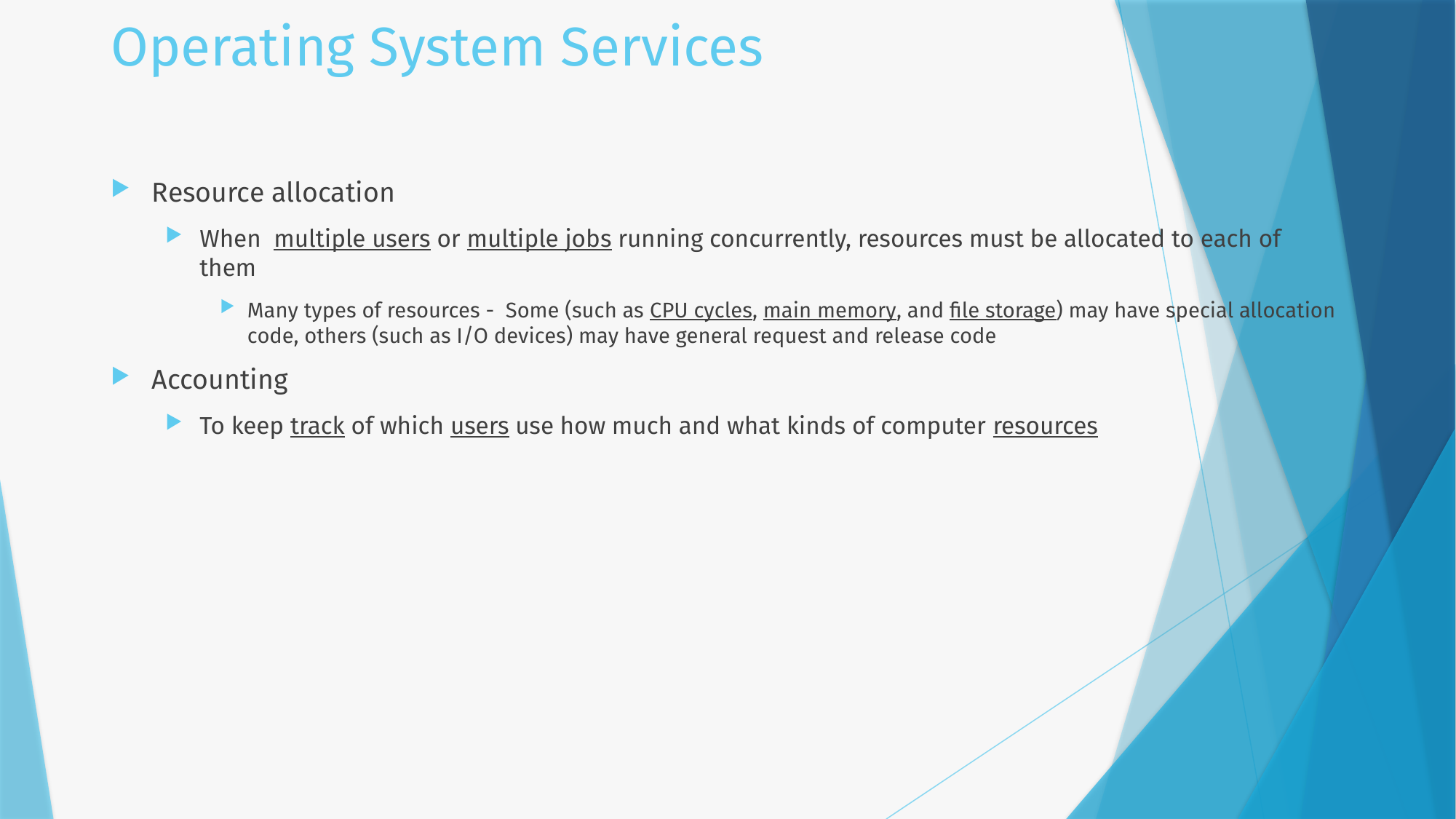

# Operating System Services
Resource allocation
When  multiple users or multiple jobs running concurrently, resources must be allocated to each of them
Many types of resources -  Some (such as CPU cycles, main memory, and file storage) may have special allocation code, others (such as I/O devices) may have general request and release code
Accounting
To keep track of which users use how much and what kinds of computer resources